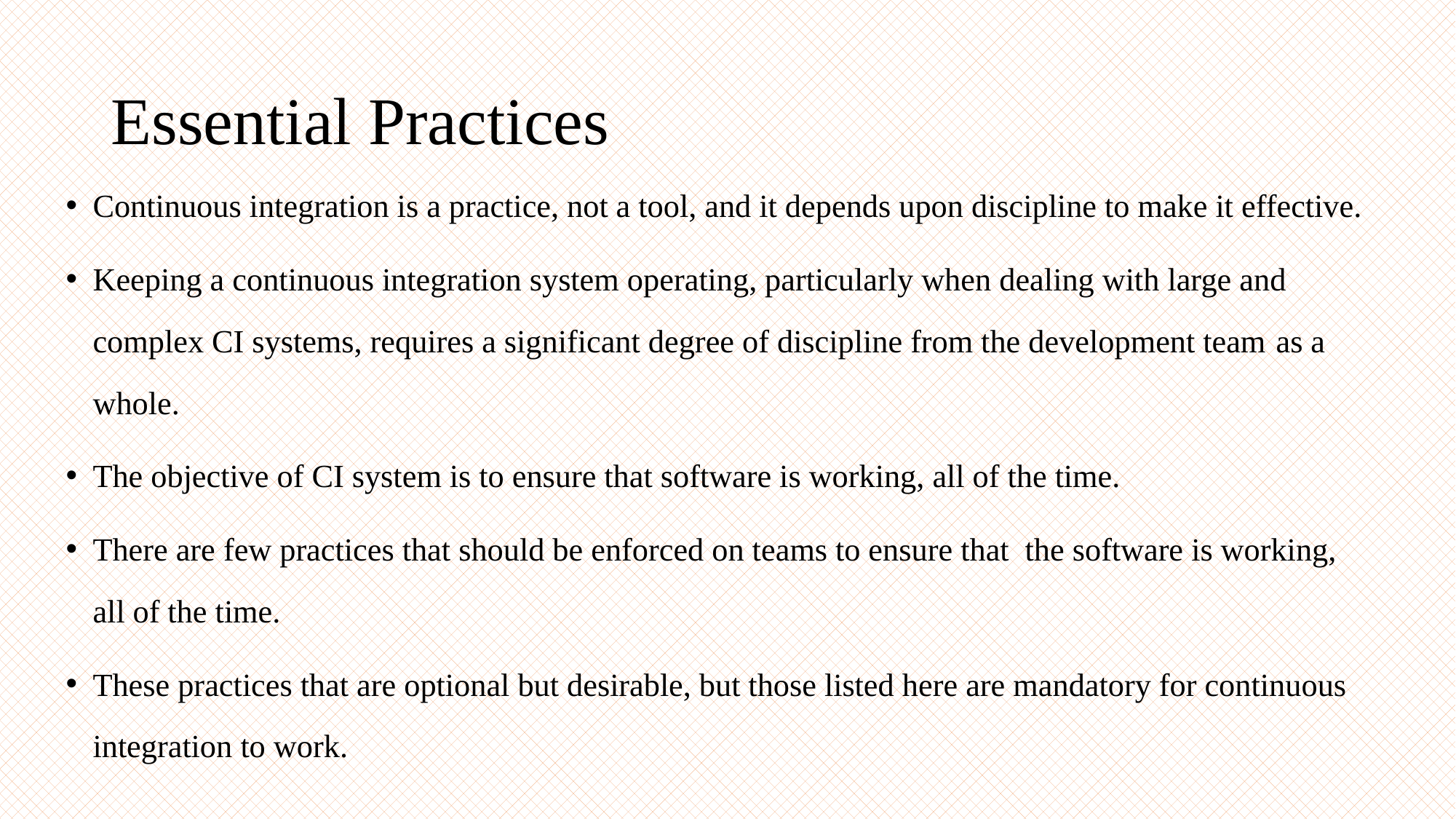

# Essential Practices
Continuous integration is a practice, not a tool, and it depends upon discipline to make it effective.
Keeping a continuous integration system operating, particularly when dealing with large and complex CI systems, requires a significant degree of discipline from the development team as a whole.
The objective of CI system is to ensure that software is working, all of the time.
There are few practices that should be enforced on teams to ensure that  the software is working, all of the time.
These practices that are optional but desirable, but those listed here are mandatory for continuous integration to work.